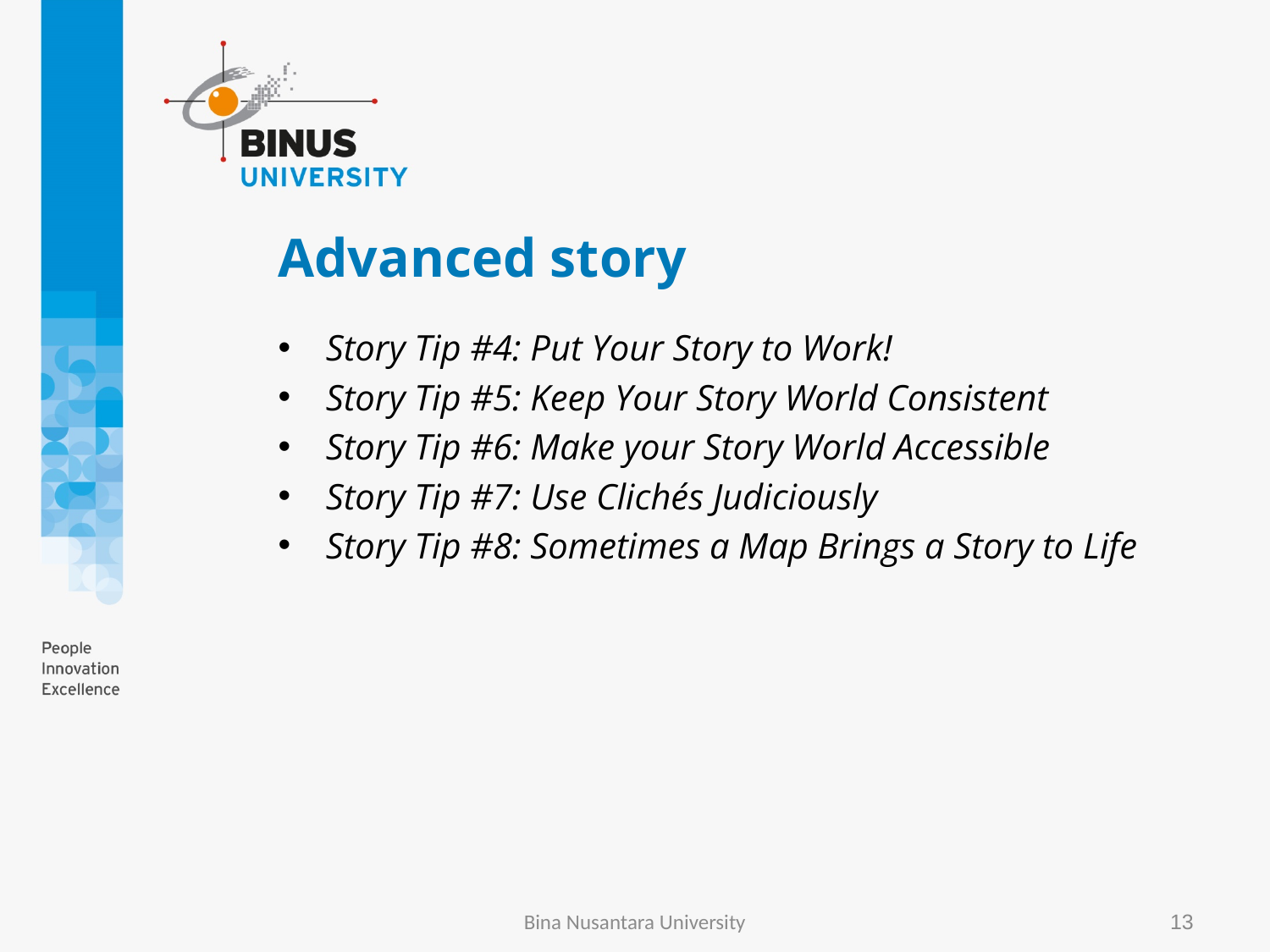

# Advanced story
Story Tip #4: Put Your Story to Work!
Story Tip #5: Keep Your Story World Consistent
Story Tip #6: Make your Story World Accessible
Story Tip #7: Use Clichés Judiciously
Story Tip #8: Sometimes a Map Brings a Story to Life
Bina Nusantara University
13